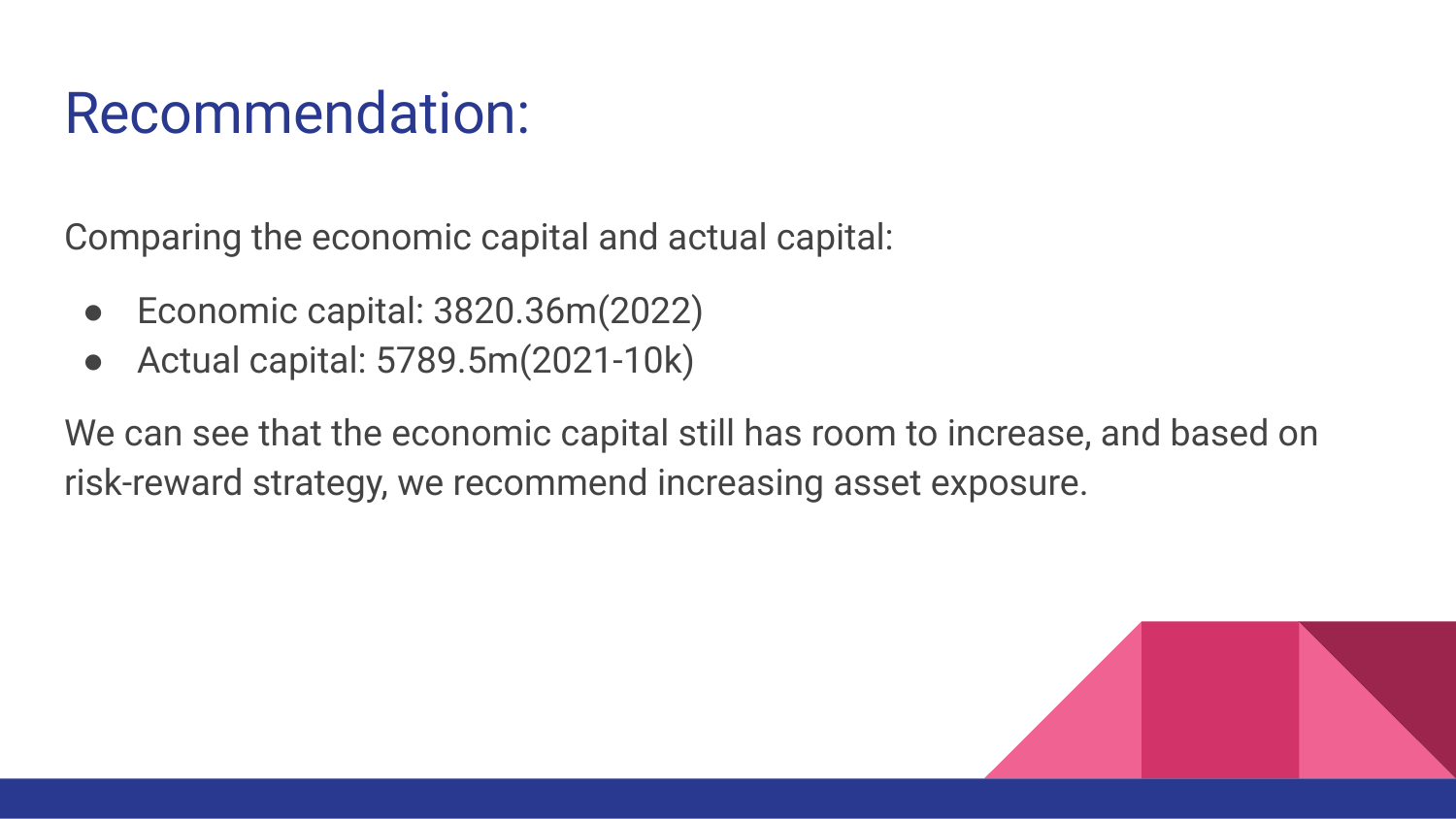

# Recommendation:
Comparing the economic capital and actual capital:
Economic capital: 3820.36m(2022)
Actual capital: 5789.5m(2021-10k)
We can see that the economic capital still has room to increase, and based on risk-reward strategy, we recommend increasing asset exposure.